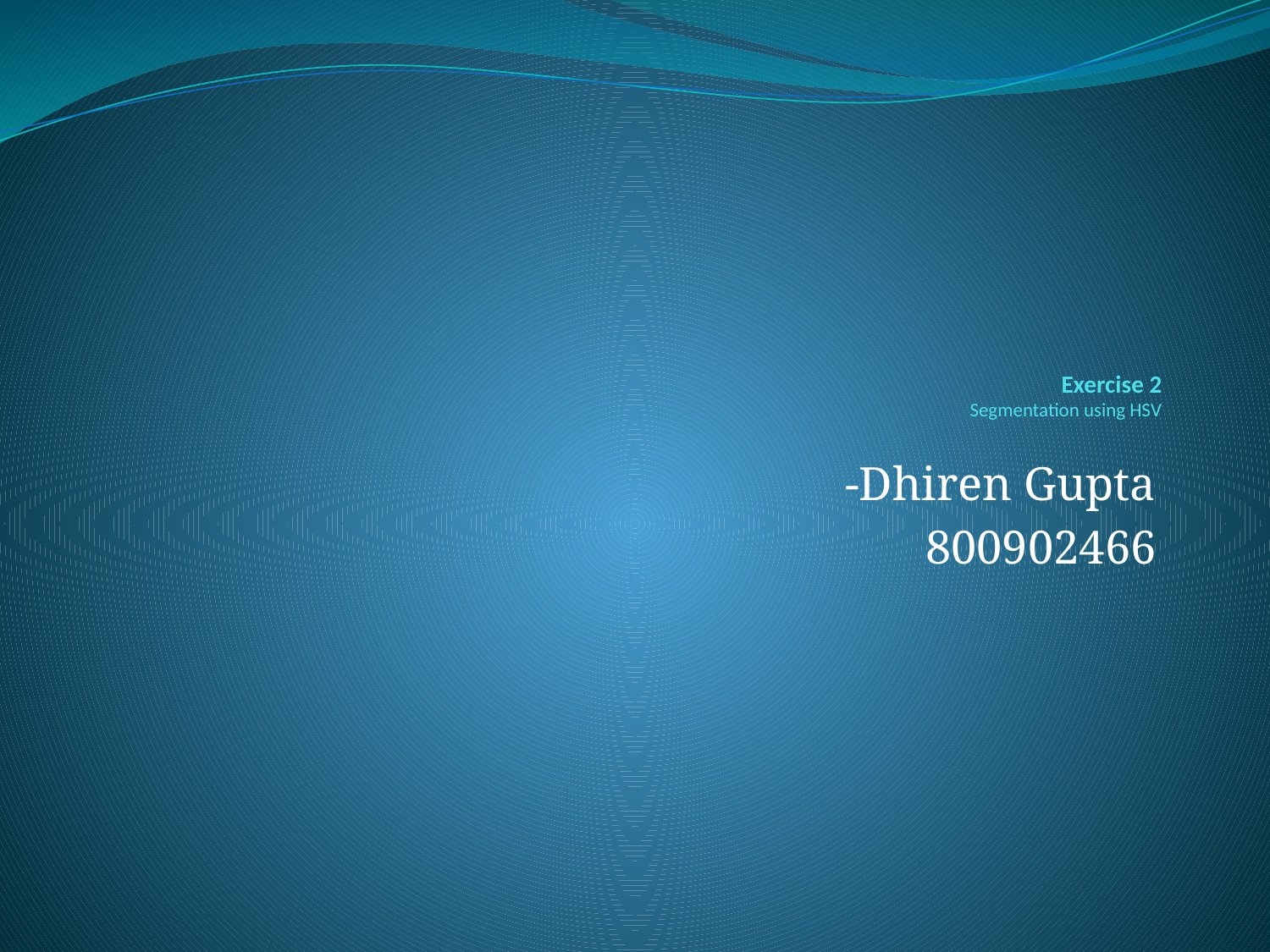

# Exercise 2 Segmentation using HSV
-Dhiren Gupta
800902466